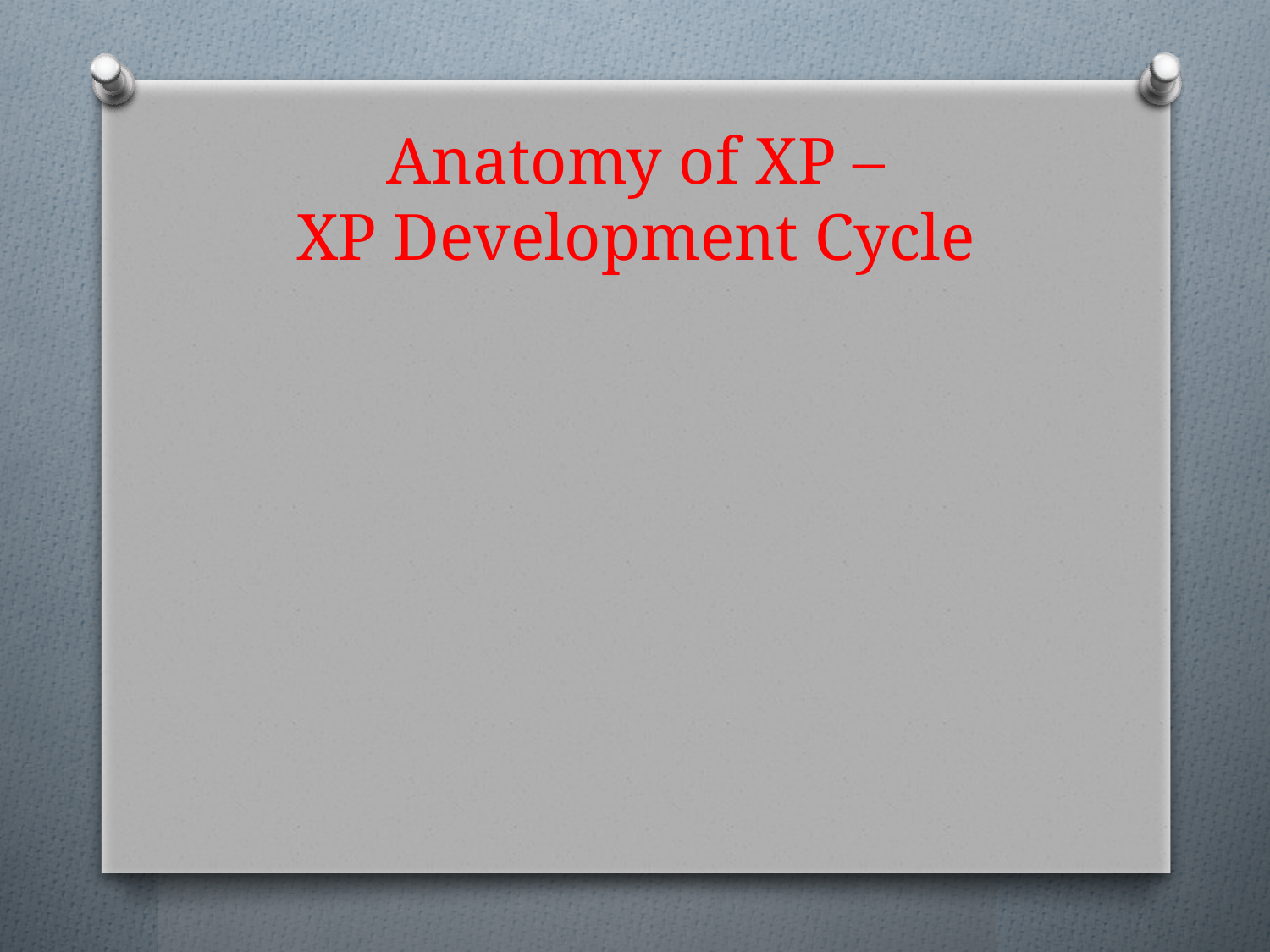

# Anatomy of XP – XP Development Cycle